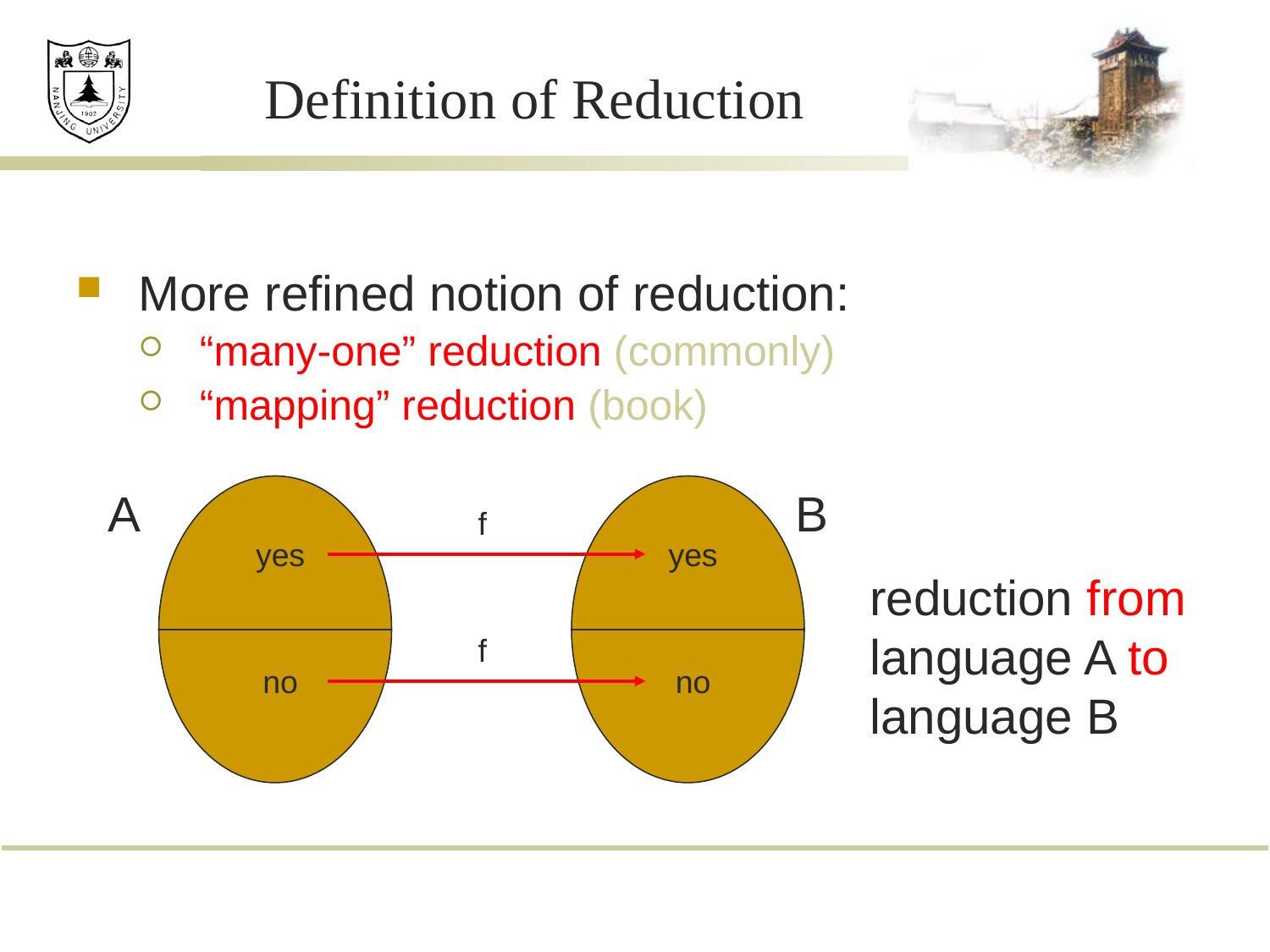

# Definition of Reduction
More refined notion of reduction:
“many-one” reduction (commonly)
“mapping” reduction (book)
A

B
f
yes
yes
reduction from language A to language B
f
no
no